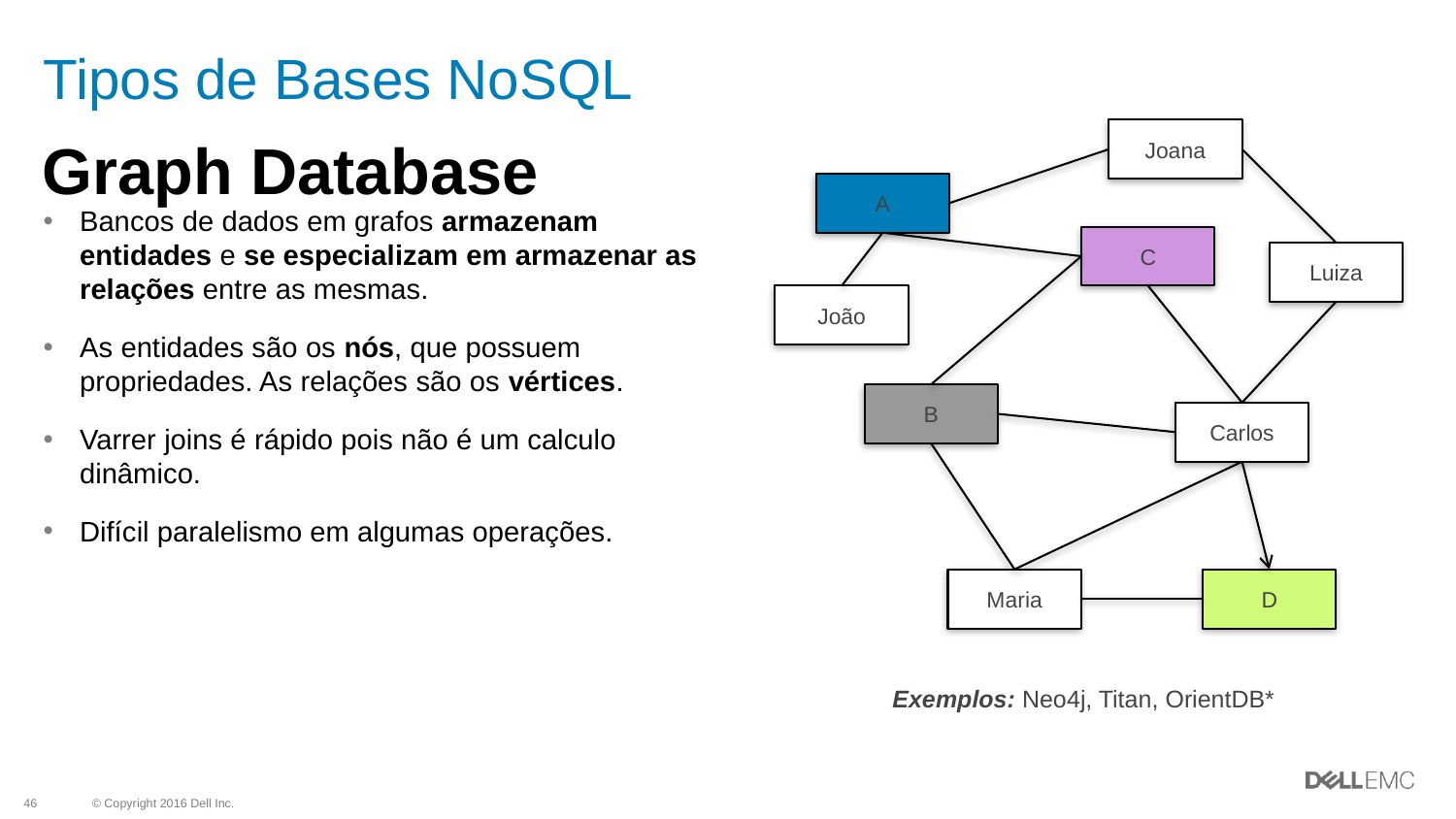

# Tipos de Bases NoSQL
Joana
Graph Database
A
Bancos de dados em grafos armazenam entidades e se especializam em armazenar as relações entre as mesmas.
As entidades são os nós, que possuem propriedades. As relações são os vértices.
Varrer joins é rápido pois não é um calculo dinâmico.
Difícil paralelismo em algumas operações.
C
Luiza
João
B
Carlos
Maria
D
Exemplos: Neo4j, Titan, OrientDB*